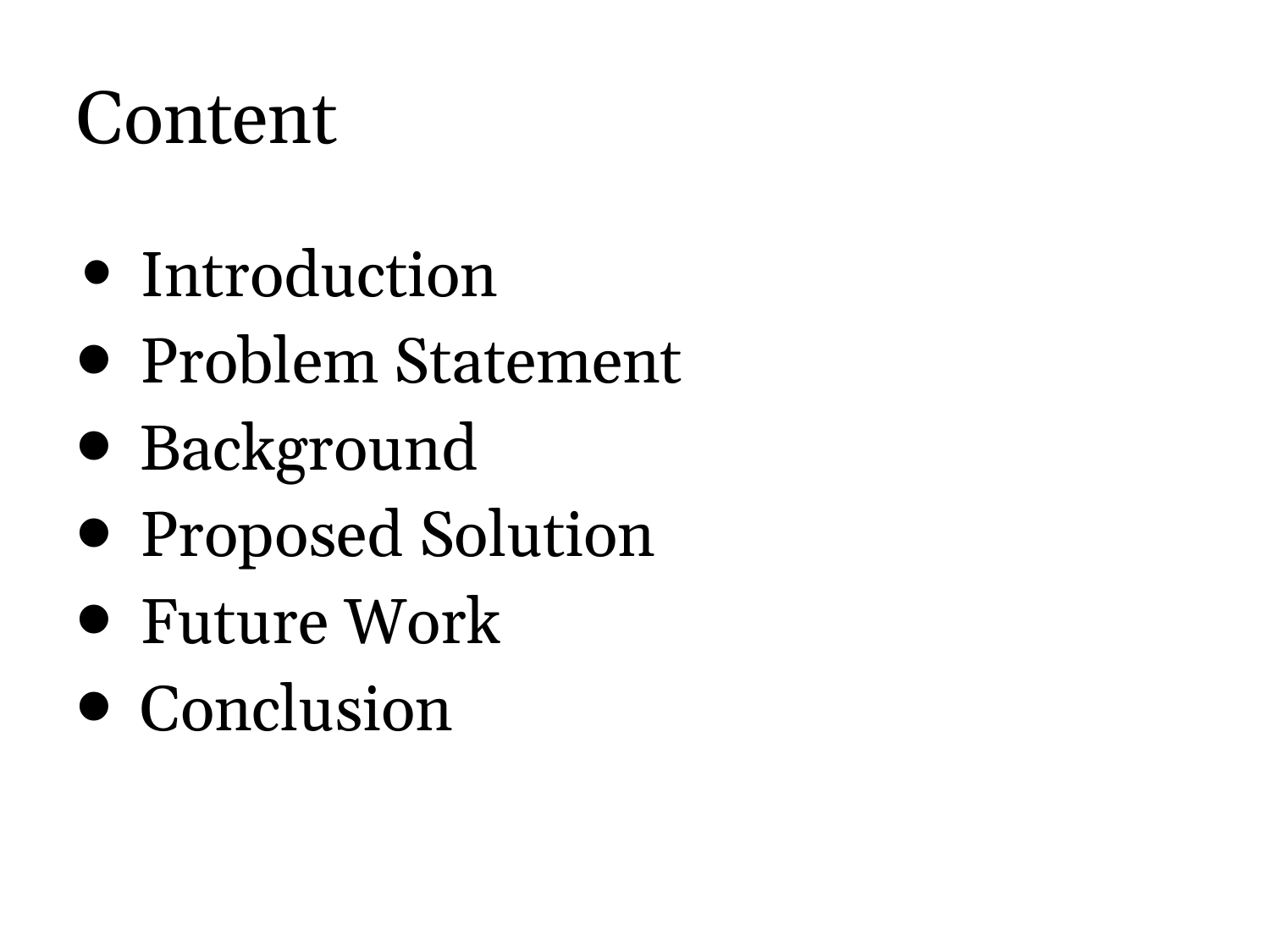

# Content
Introduction
Problem Statement
Background
Proposed Solution
Future Work
Conclusion